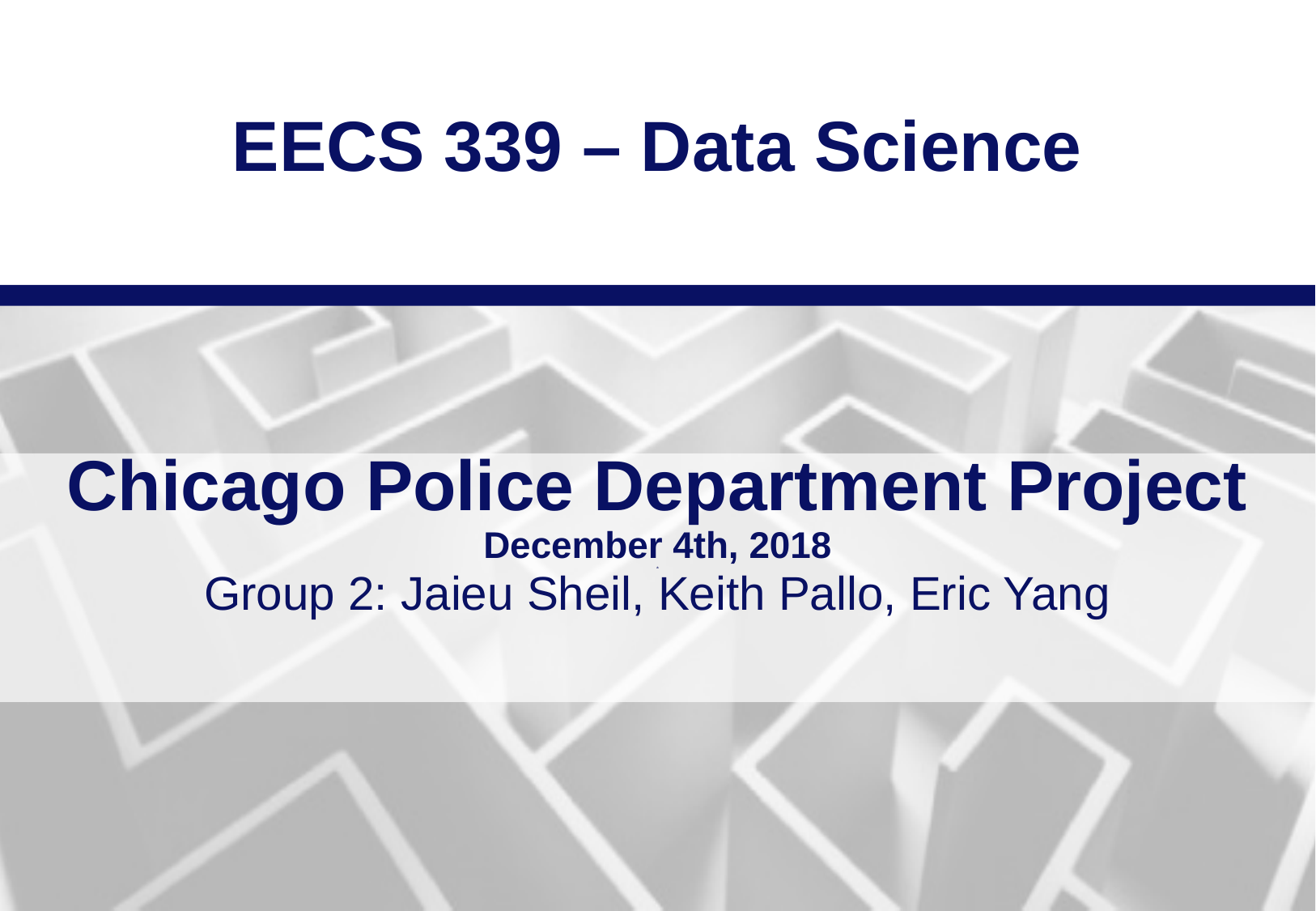

EECS 339 – Data Science

# Chicago Police Department Project December 4th, 2018 a Group 2: Jaieu Sheil, Keith Pallo, Eric Yang